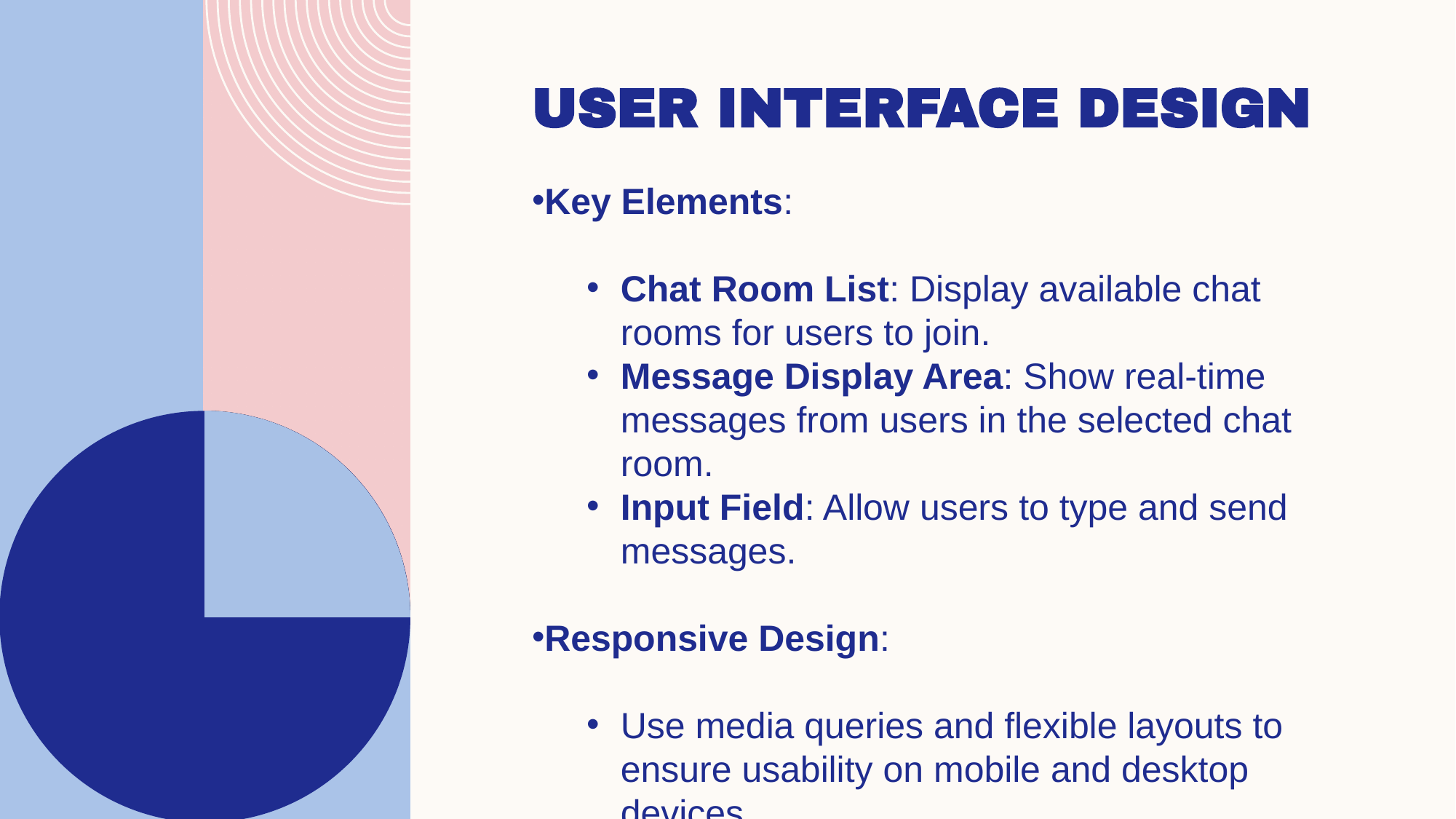

# User Interface Design
Key Elements:
Chat Room List: Display available chat rooms for users to join.
Message Display Area: Show real-time messages from users in the selected chat room.
Input Field: Allow users to type and send messages.
Responsive Design:
Use media queries and flexible layouts to ensure usability on mobile and desktop devices.